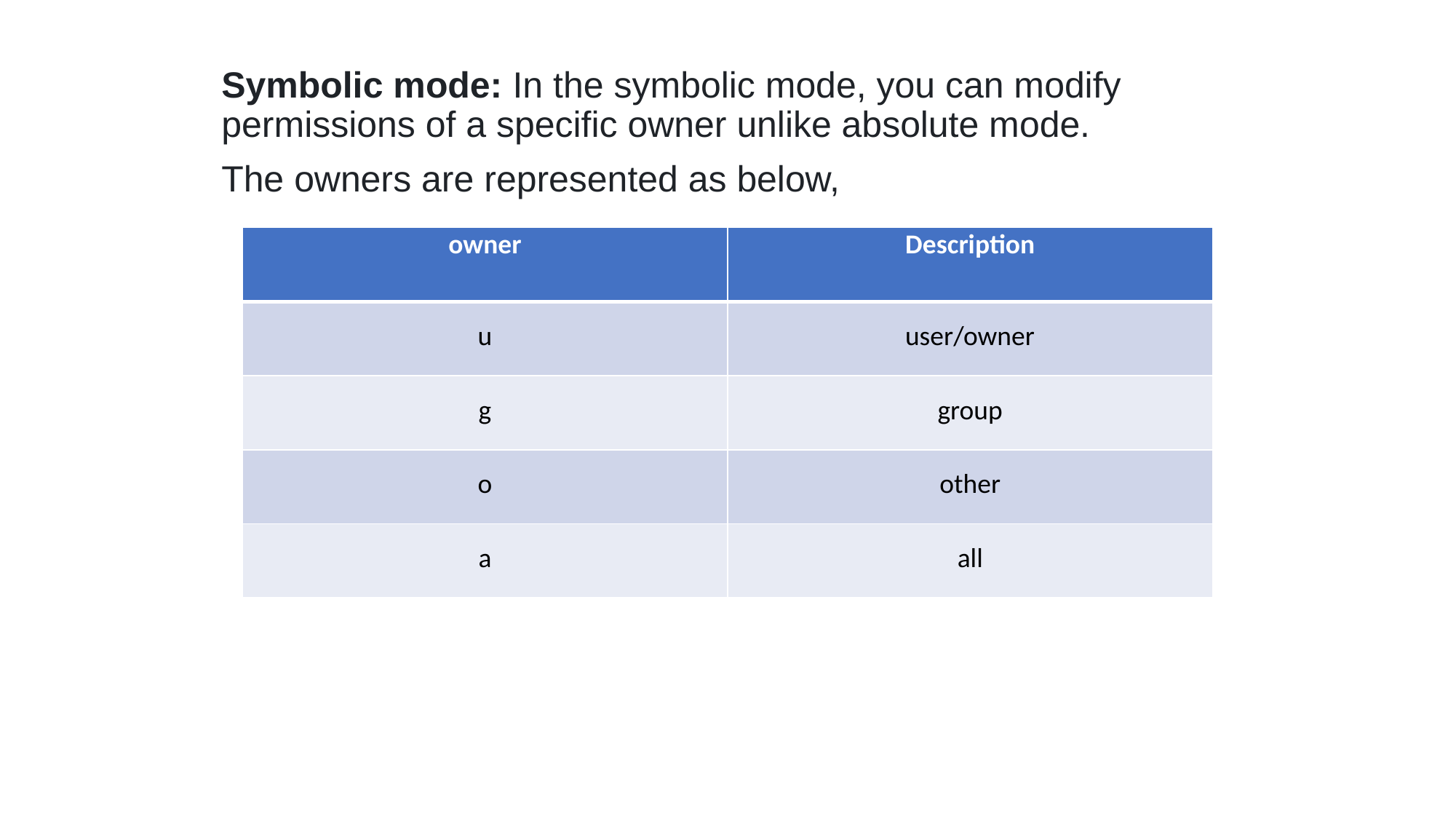

Symbolic mode: In the symbolic mode, you can modify permissions of a specific owner unlike absolute mode.
The owners are represented as below,

| owner | Description |
| --- | --- |
| u | user/owner |
| g | group |
| o | other |
| a | all |